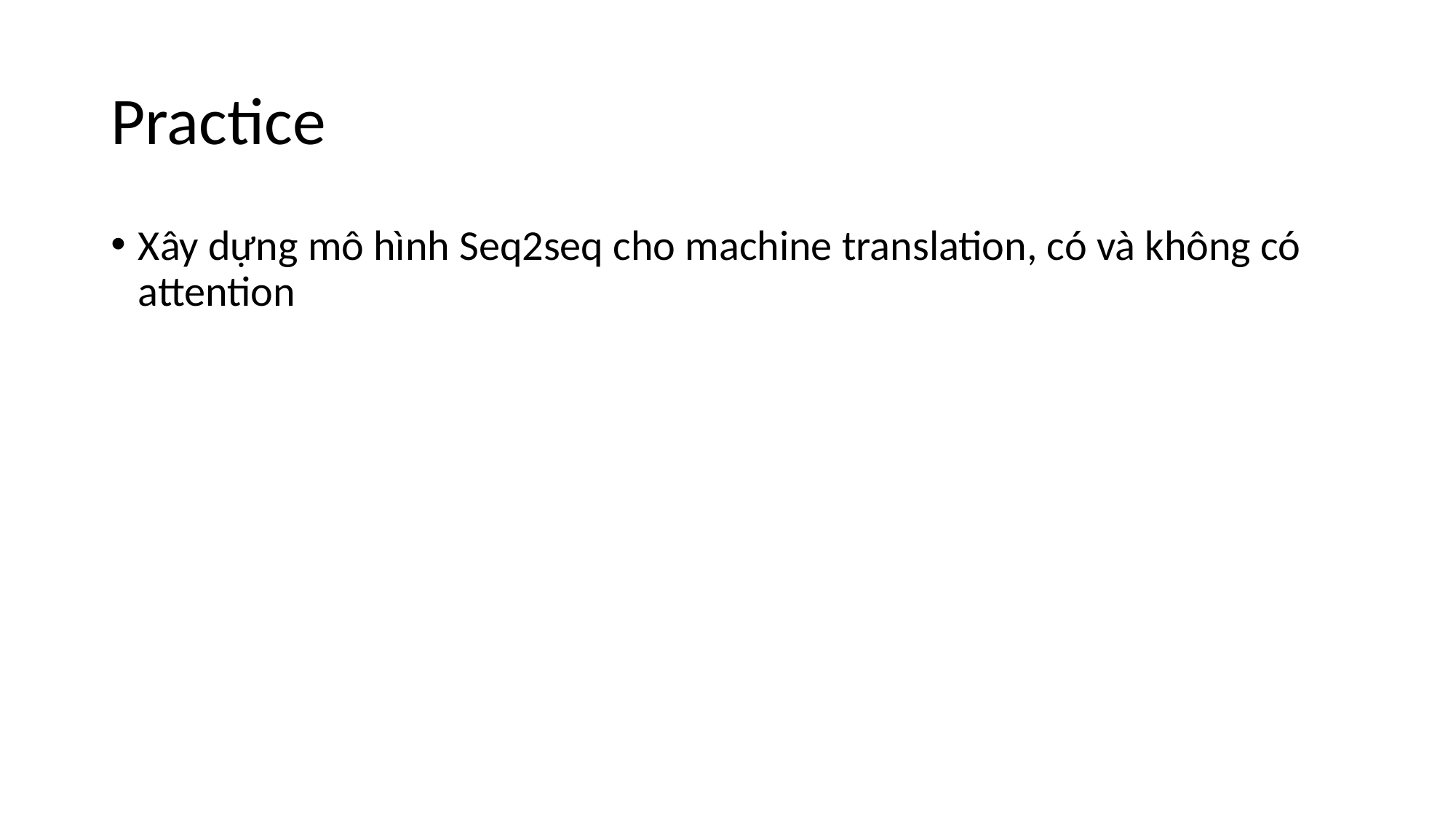

# Practice
Xây dựng mô hình Seq2seq cho machine translation, có và không có attention